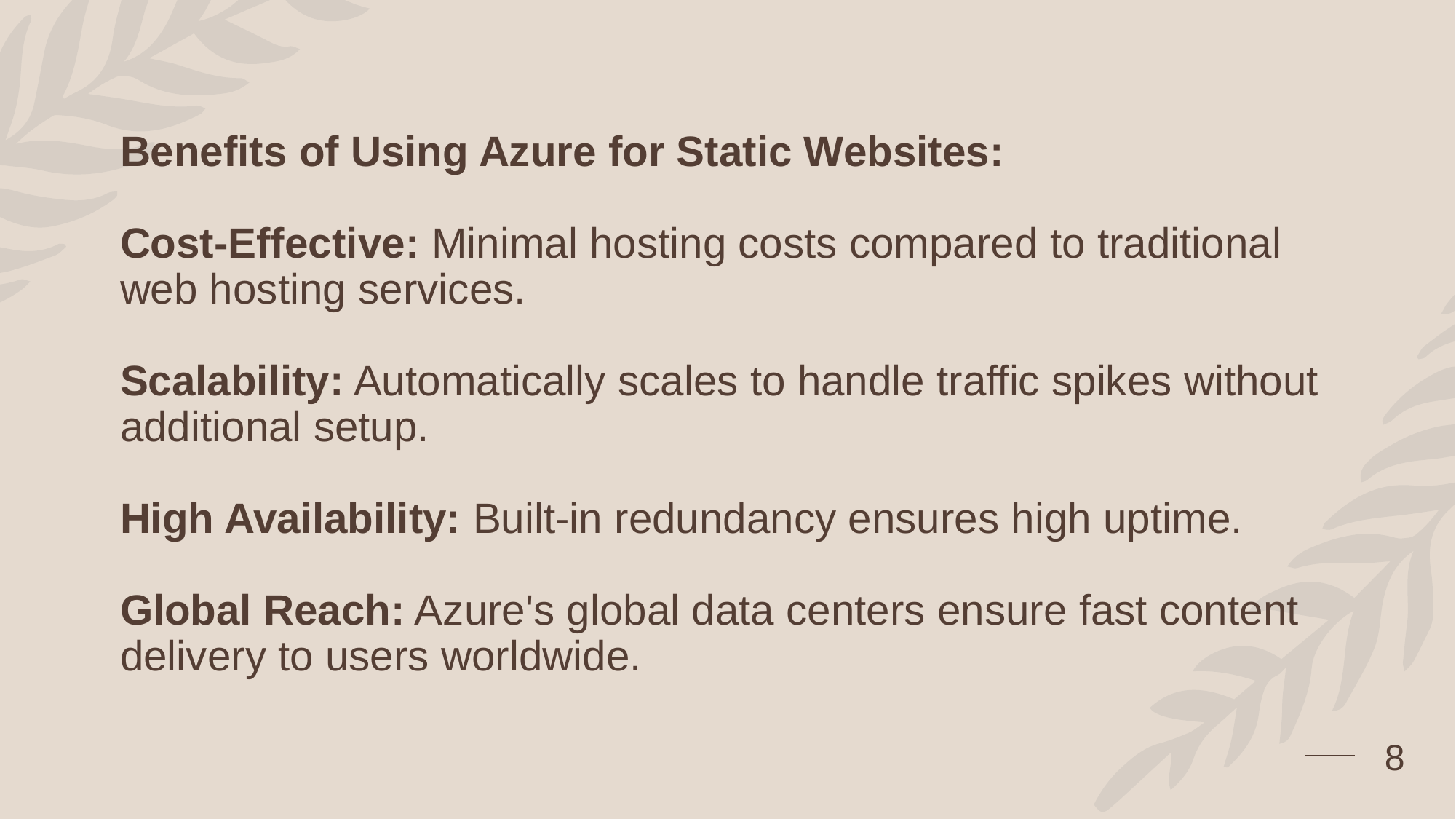

# Benefits of Using Azure for Static Websites: Cost-Effective: Minimal hosting costs compared to traditional web hosting services. Scalability: Automatically scales to handle traffic spikes without additional setup. High Availability: Built-in redundancy ensures high uptime. Global Reach: Azure's global data centers ensure fast content delivery to users worldwide.
8